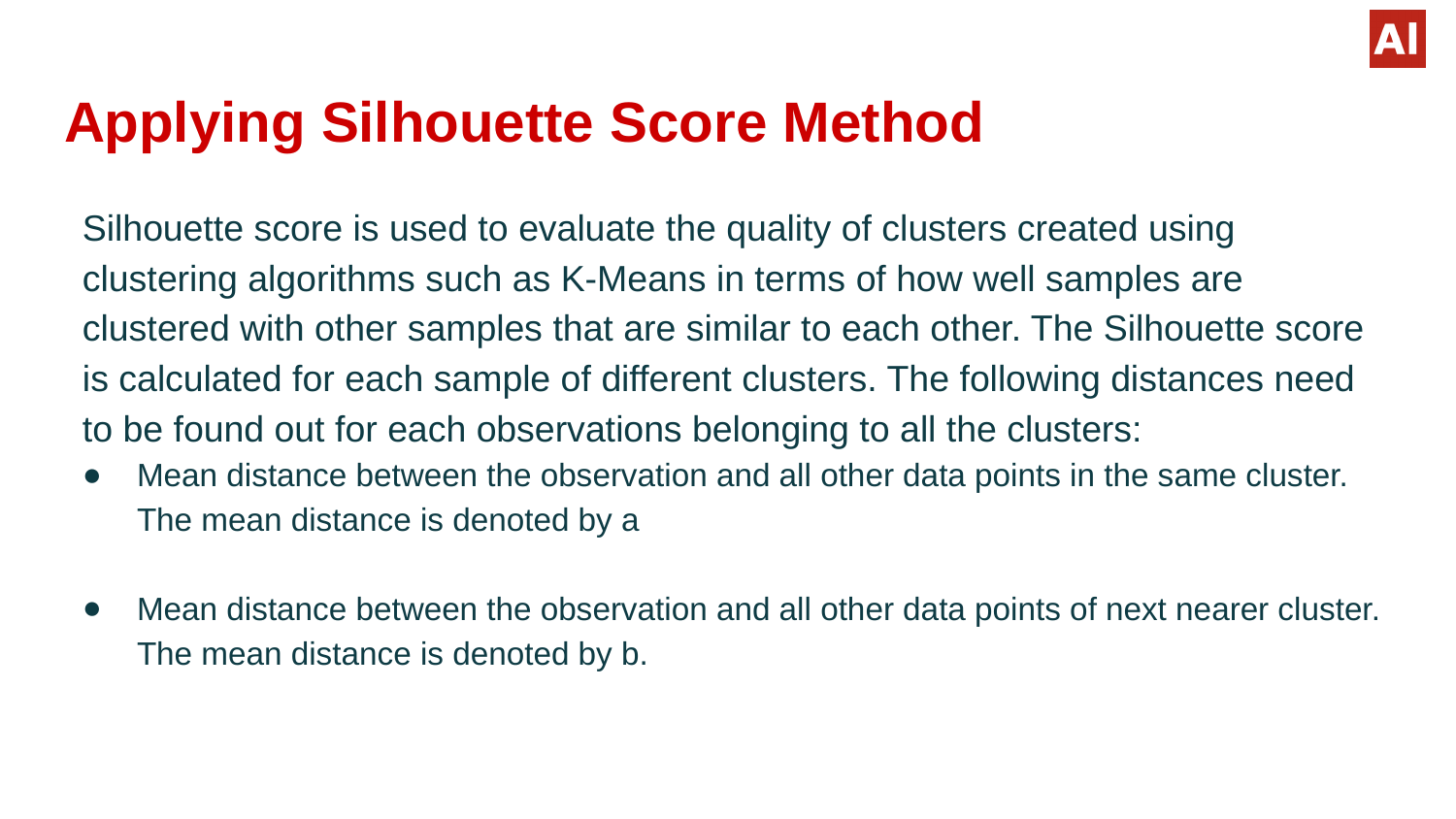

# Applying Silhouette Score Method
Silhouette score is used to evaluate the quality of clusters created using clustering algorithms such as K-Means in terms of how well samples are clustered with other samples that are similar to each other. The Silhouette score is calculated for each sample of different clusters. The following distances need to be found out for each observations belonging to all the clusters:
Mean distance between the observation and all other data points in the same cluster. The mean distance is denoted by a

Mean distance between the observation and all other data points of next nearer cluster. The mean distance is denoted by b.